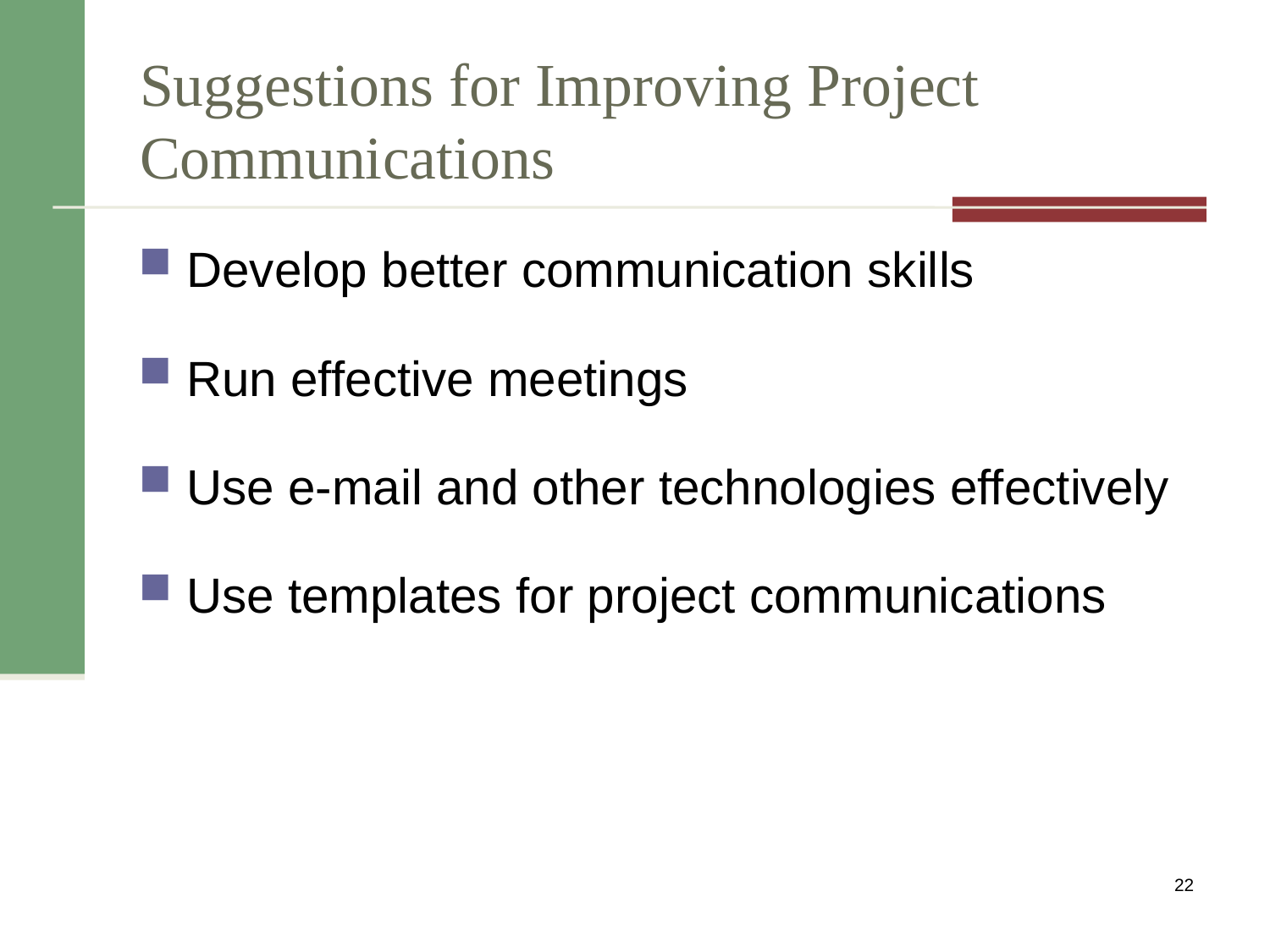

# Suggestions for Improving Project Communications
Develop better communication skills
Run effective meetings
Use e-mail and other technologies effectively
Use templates for project communications

22